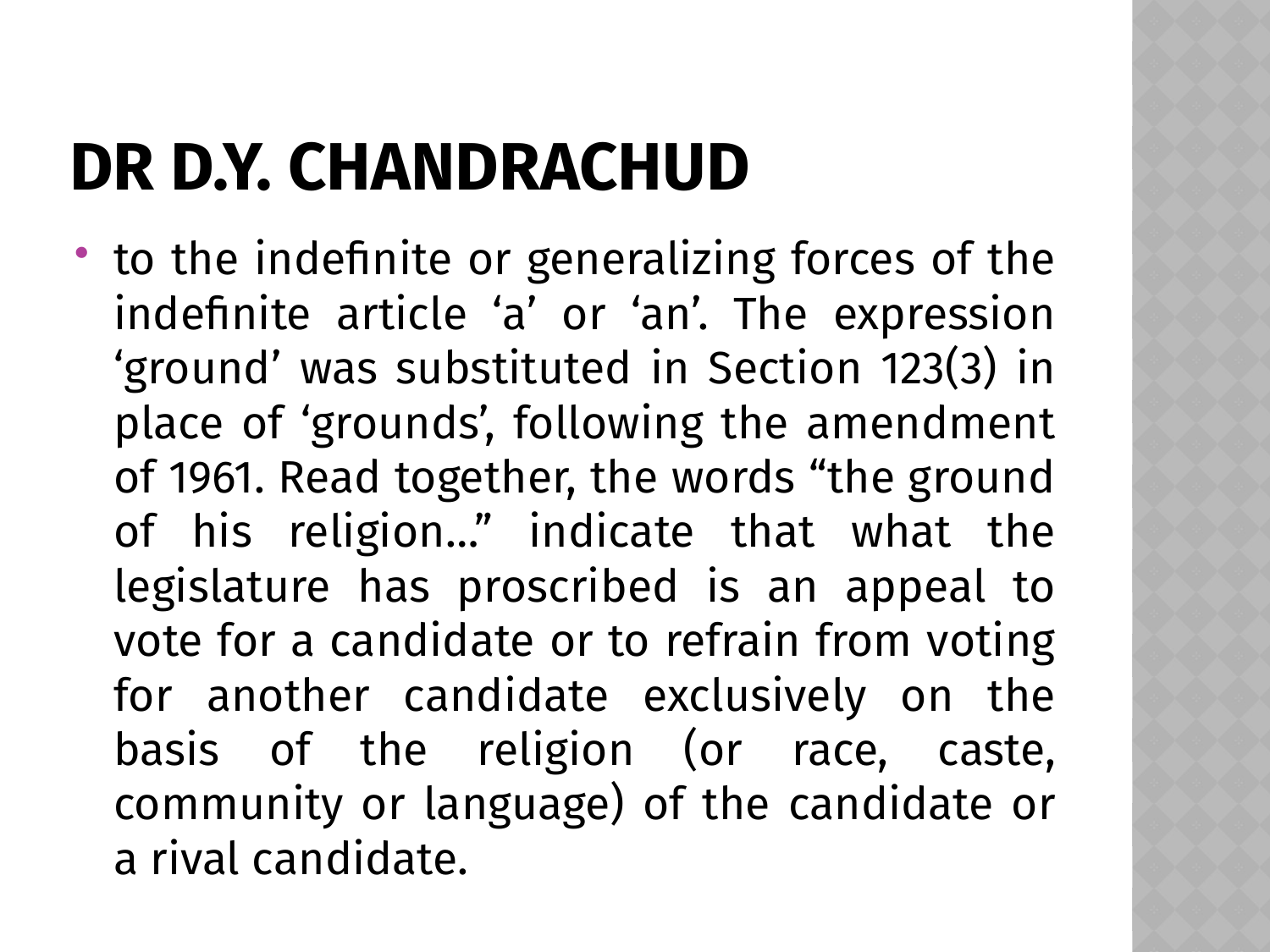

# Dr D.Y. Chandrachud
to the indefinite or generalizing forces of the indefinite article ‘a’ or ‘an’. The expression ‘ground’ was substituted in Section 123(3) in place of ‘grounds’, following the amendment of 1961. Read together, the words “the ground of his religion…” indicate that what the legislature has proscribed is an appeal to vote for a candidate or to refrain from voting for another candidate exclusively on the basis of the religion (or race, caste, community or language) of the candidate or a rival candidate.